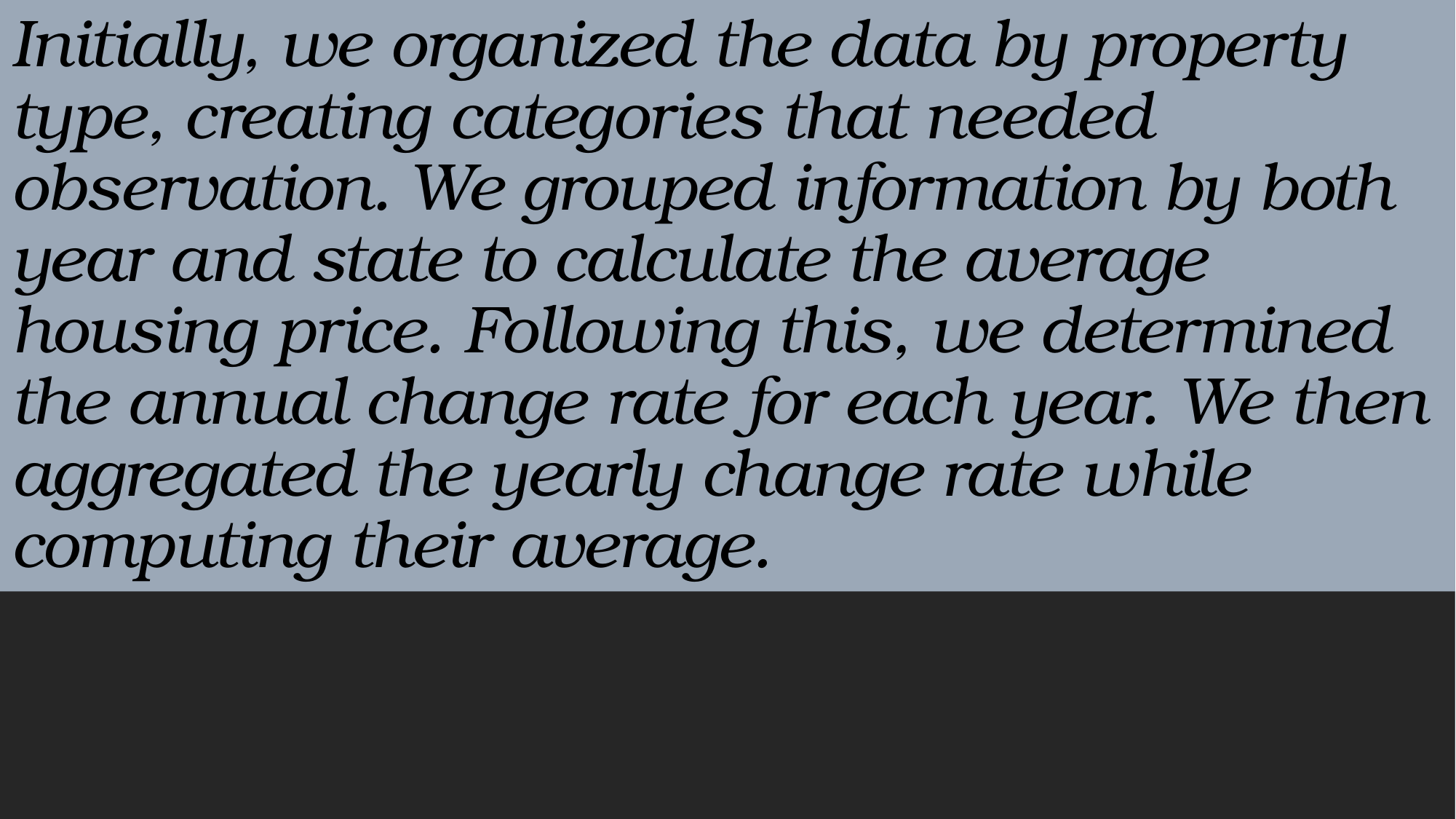

# Initially, we organized the data by property type, creating categories that needed observation. We grouped information by both year and state to calculate the average housing price. Following this, we determined the annual change rate for each year. We then aggregated the yearly change rate while computing their average.